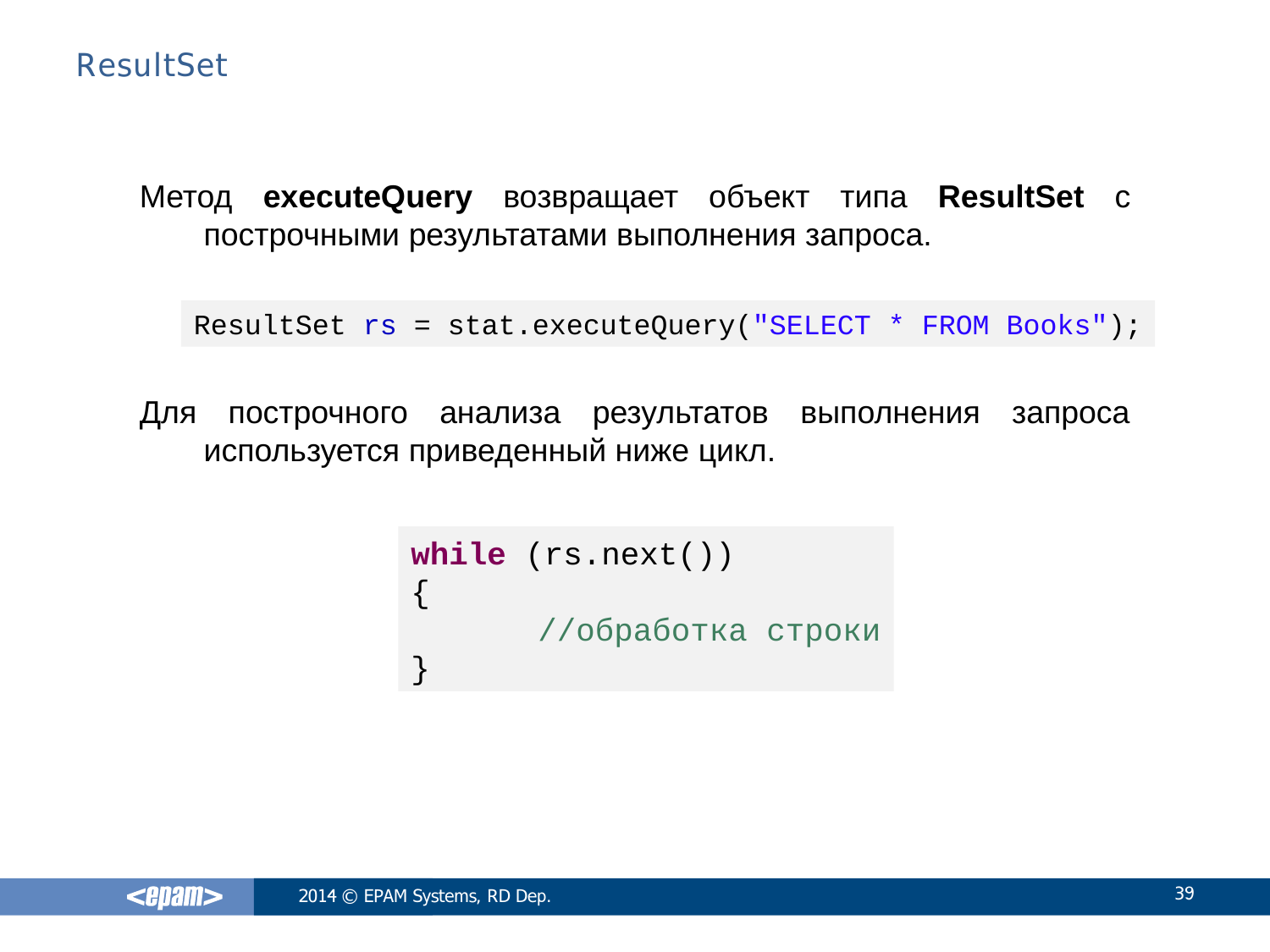

# ResultSet
Метод executeQuery возвращает объект типа ResultSet с построчными результатами выполнения запроса.

Для построчного анализа результатов выполнения запроса используется приведенный ниже цикл.

ResultSet rs = stat.executeQuery("SELECT * FROM Books");
while (rs.next())
{
	//обработка строки
}
39
2014 © EPAM Systems, RD Dep.